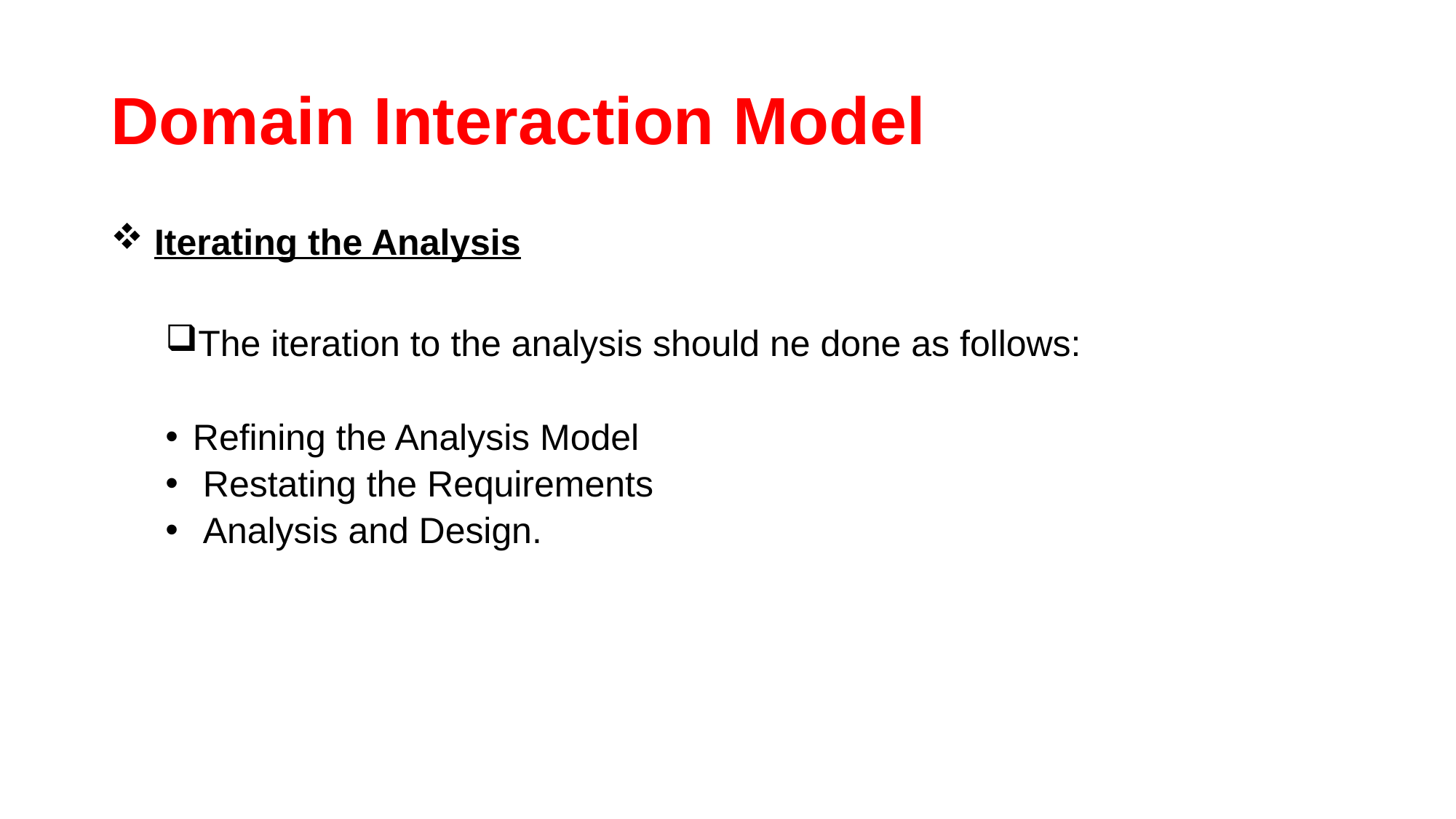

# Domain Interaction Model
 Iterating the Analysis

The iteration to the analysis should ne done as follows:

Refining the Analysis Model
 Restating the Requirements
 Analysis and Design.